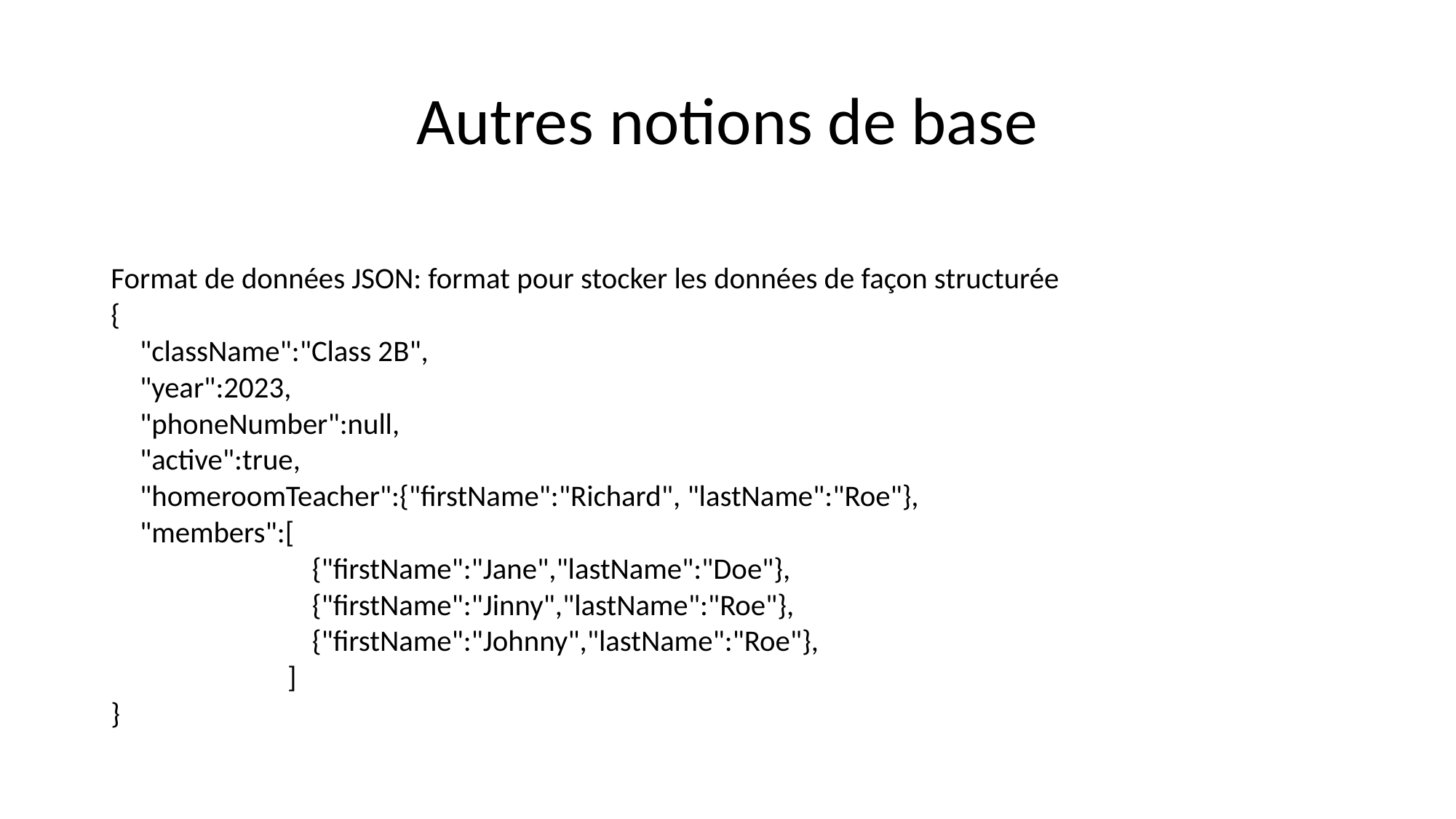

# Autres notions de base

Format de données JSON: format pour stocker les données de façon structurée
{
"className":"Class 2B",
"year":2023,
"phoneNumber":null,
"active":true,
"homeroomTeacher":{"firstName":"Richard", "lastName":"Roe"},
"members":[
{"firstName":"Jane","lastName":"Doe"},
{"firstName":"Jinny","lastName":"Roe"},
{"firstName":"Johnny","lastName":"Roe"},
]
}